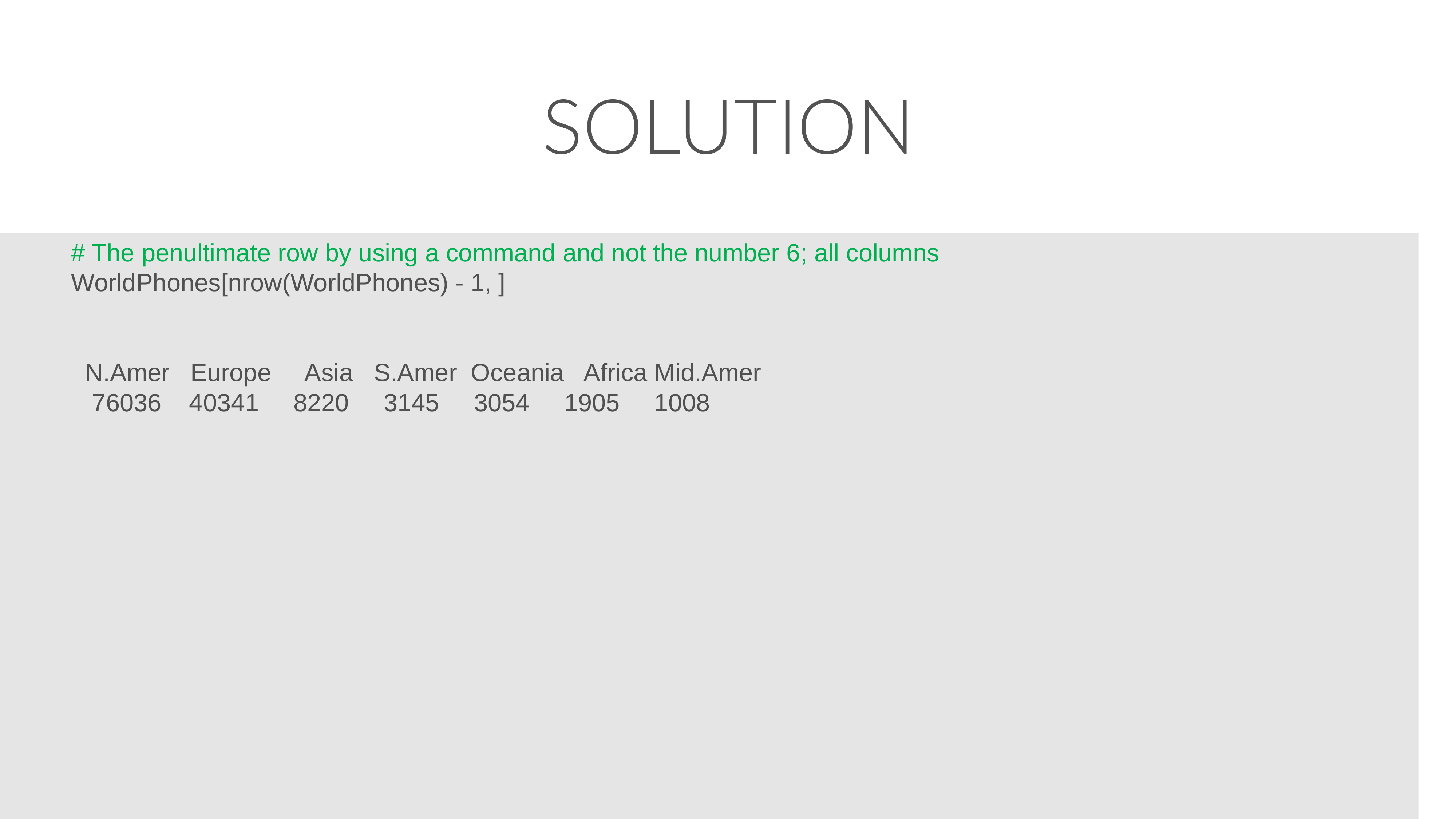

# Solution
# The penultimate row by using a command and not the number 6; all columns
WorldPhones[nrow(WorldPhones) - 1, ]

  N.Amer   Europe     Asia   S.Amer  Oceania   Africa Mid.Amer
   76036    40341     8220     3145     3054     1905     1008